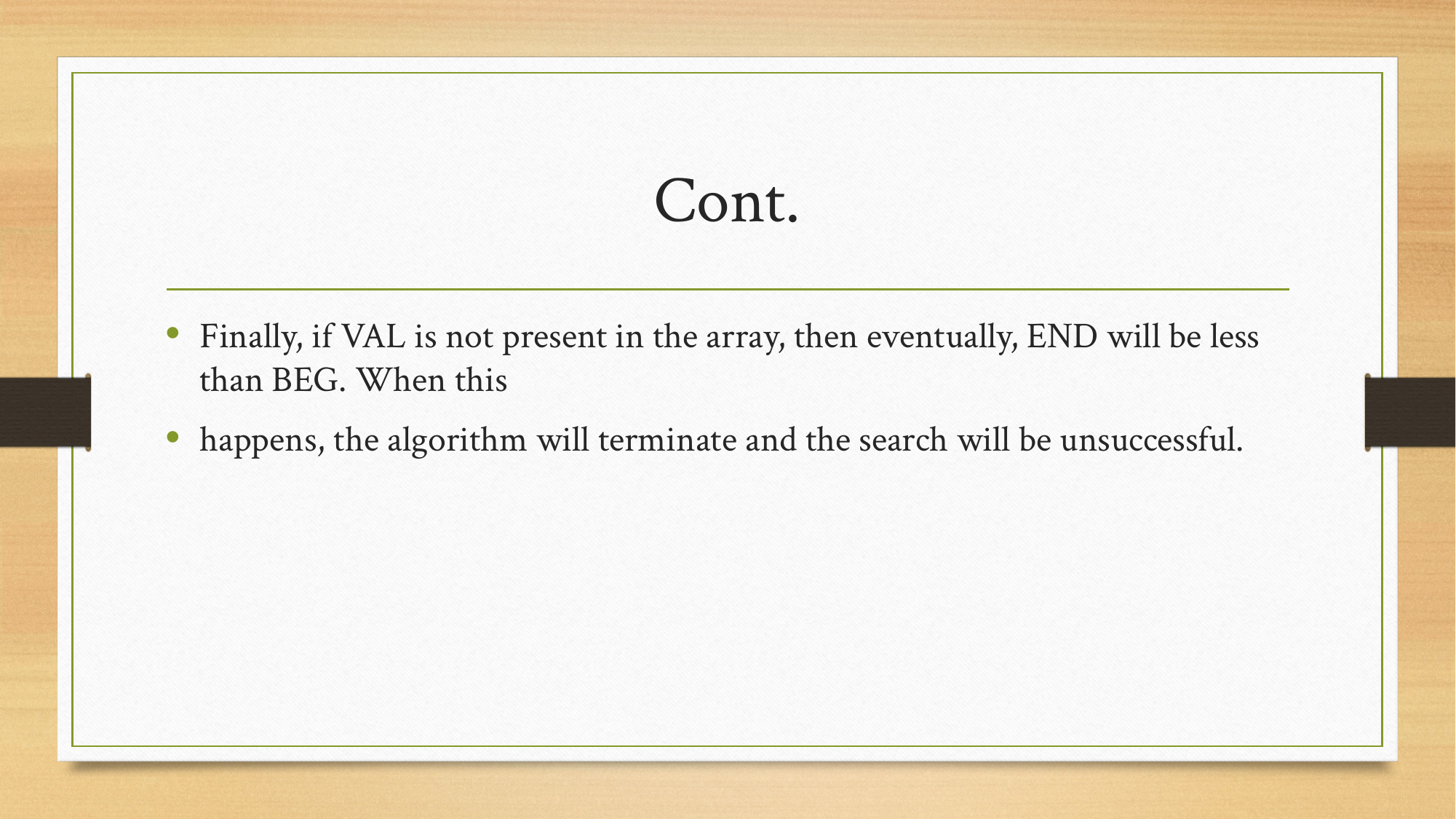

# Cont.
Finally, if VAL is not present in the array, then eventually, END will be less than BEG. When this
happens, the algorithm will terminate and the search will be unsuccessful.